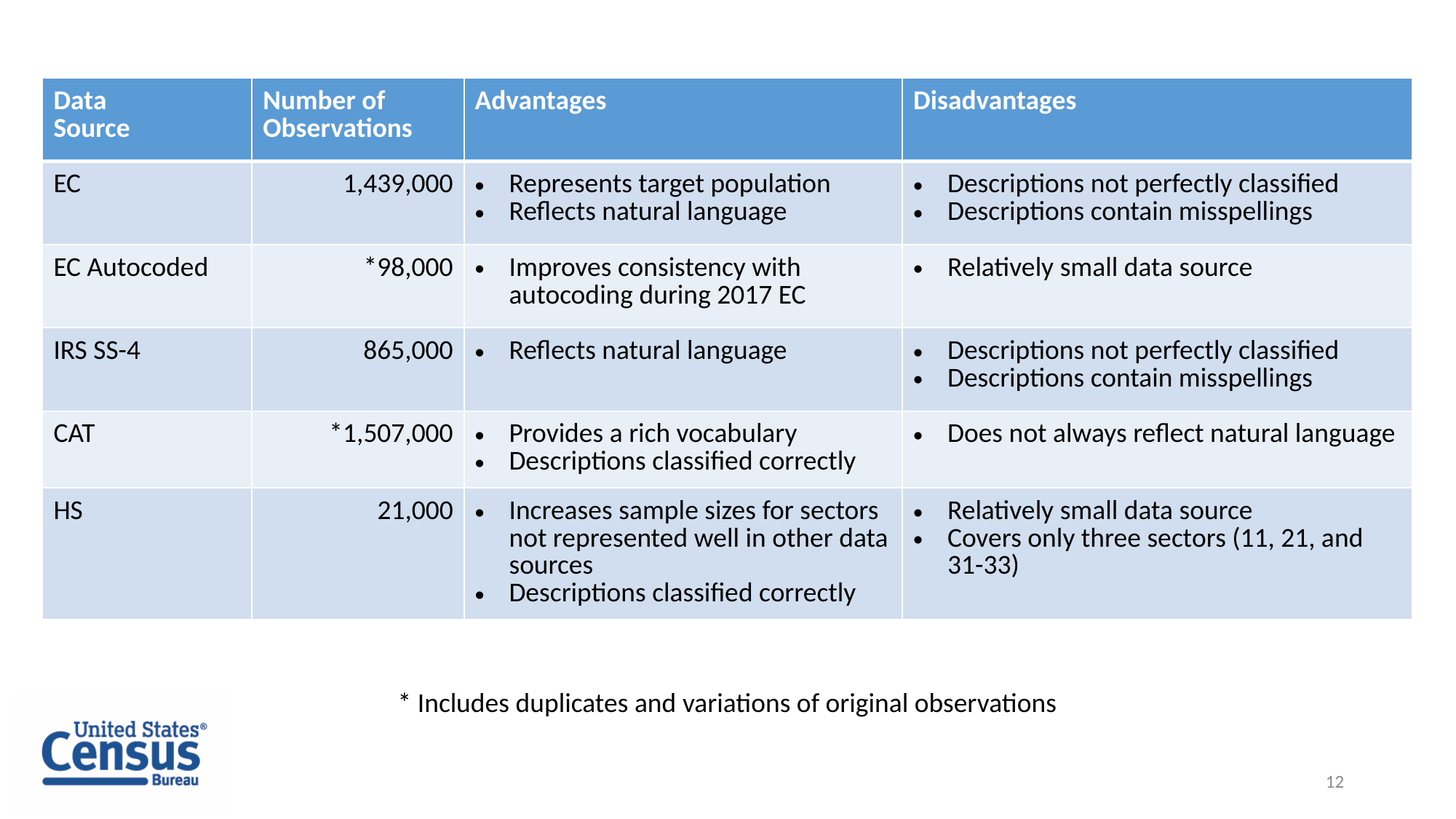

| Data Source | Number of Observations | Advantages | Disadvantages |
| --- | --- | --- | --- |
| EC | 1,439,000 | Represents target population Reflects natural language | Descriptions not perfectly classified Descriptions contain misspellings |
| EC Autocoded | \*98,000 | Improves consistency with autocoding during 2017 EC | Relatively small data source |
| IRS SS-4 | 865,000 | Reflects natural language | Descriptions not perfectly classified Descriptions contain misspellings |
| CAT | \*1,507,000 | Provides a rich vocabulary Descriptions classified correctly | Does not always reflect natural language |
| HS | 21,000 | Increases sample sizes for sectors not represented well in other data sources Descriptions classified correctly | Relatively small data source Covers only three sectors (11, 21, and 31-33) |
* Includes duplicates and variations of original observations
12